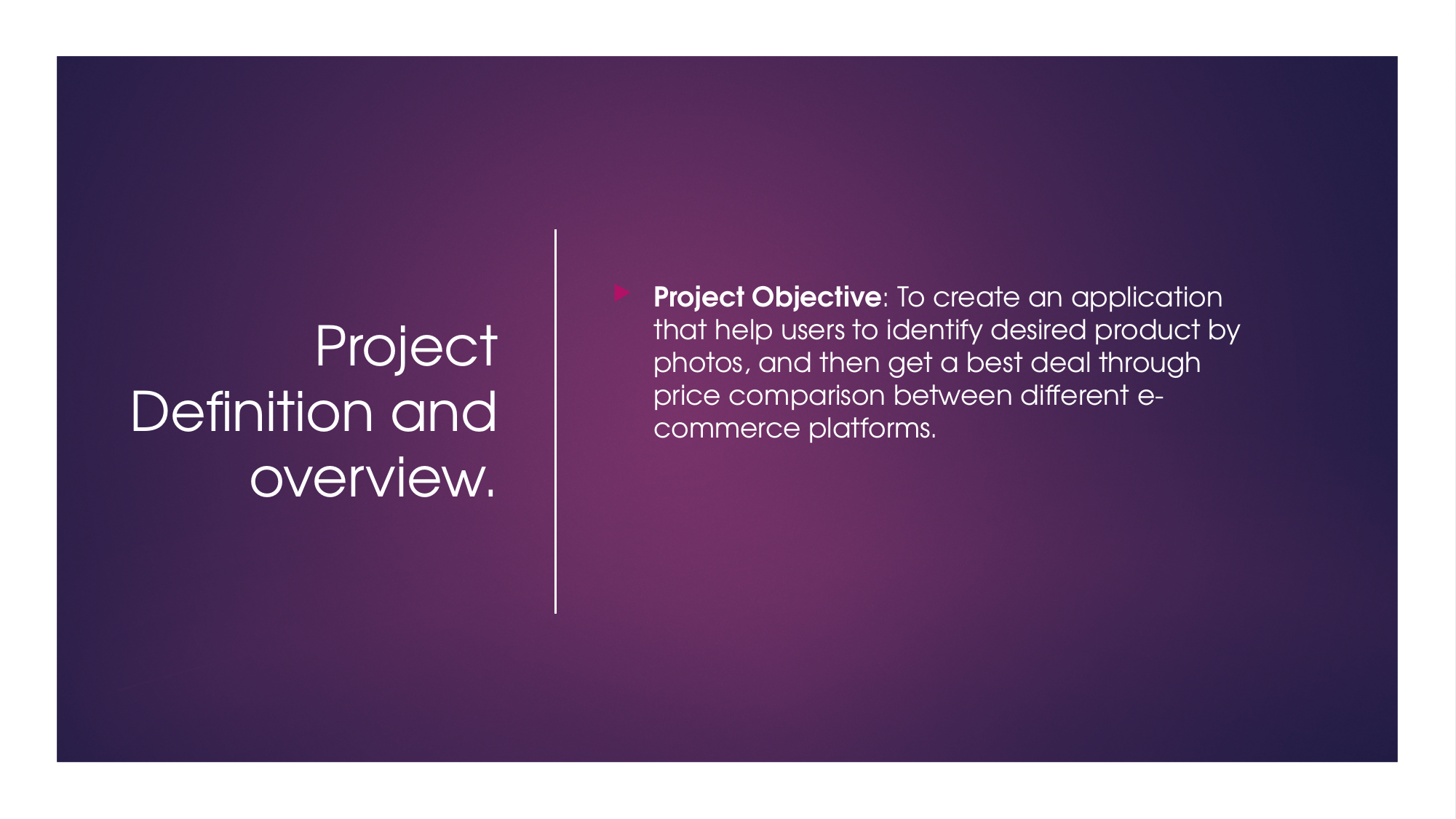

# Project Definition and overview.
Project Objective: To create an application that help users to identify desired product by photos, and then get a best deal through price comparison between different e-commerce platforms.